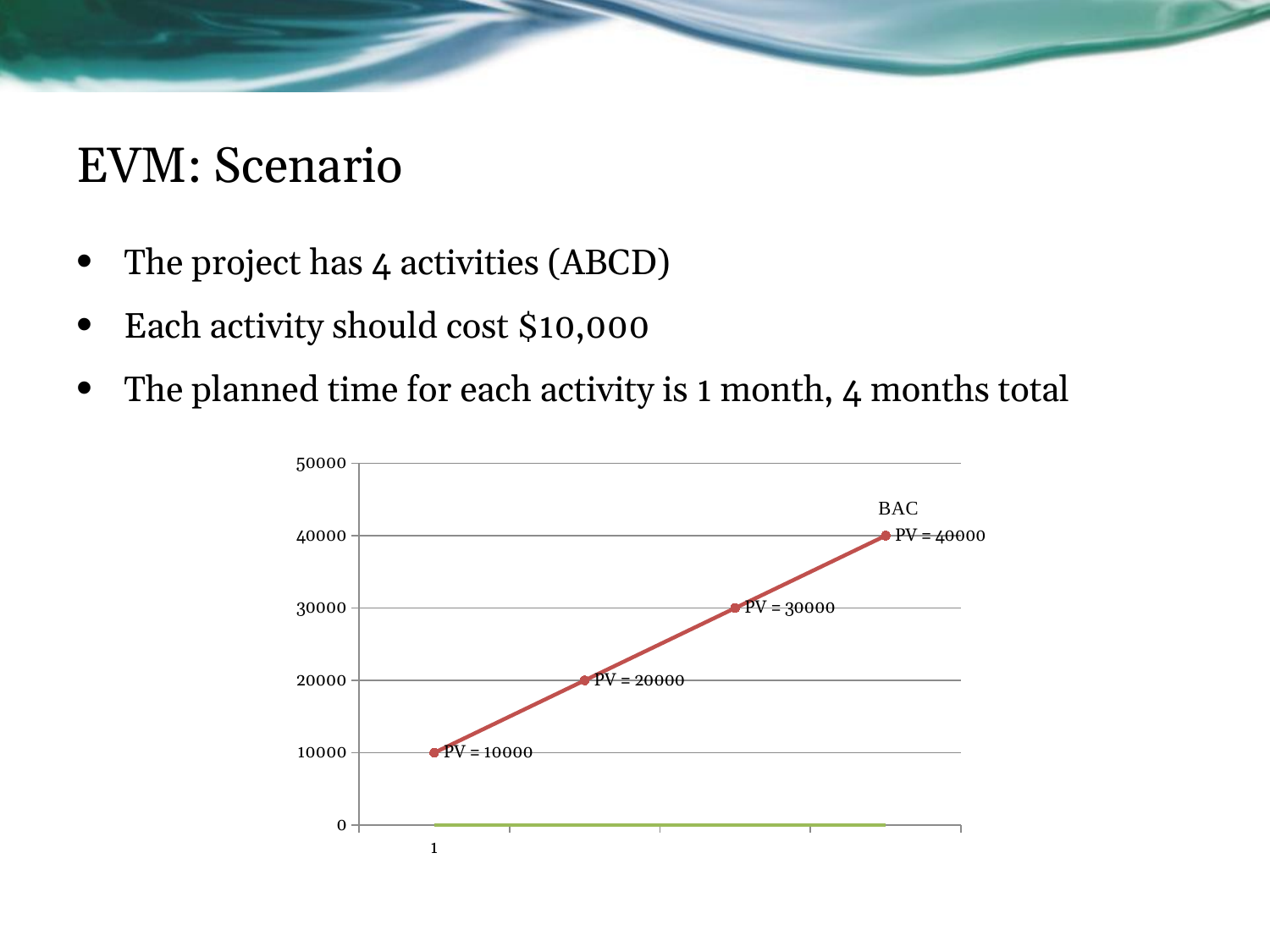

# EVM: Scenario
The project has 4 activities (ABCD)
Each activity should cost $10,000
The planned time for each activity is 1 month, 4 months total

### Chart

| Category |  |  |  |
|---|---|---|---|